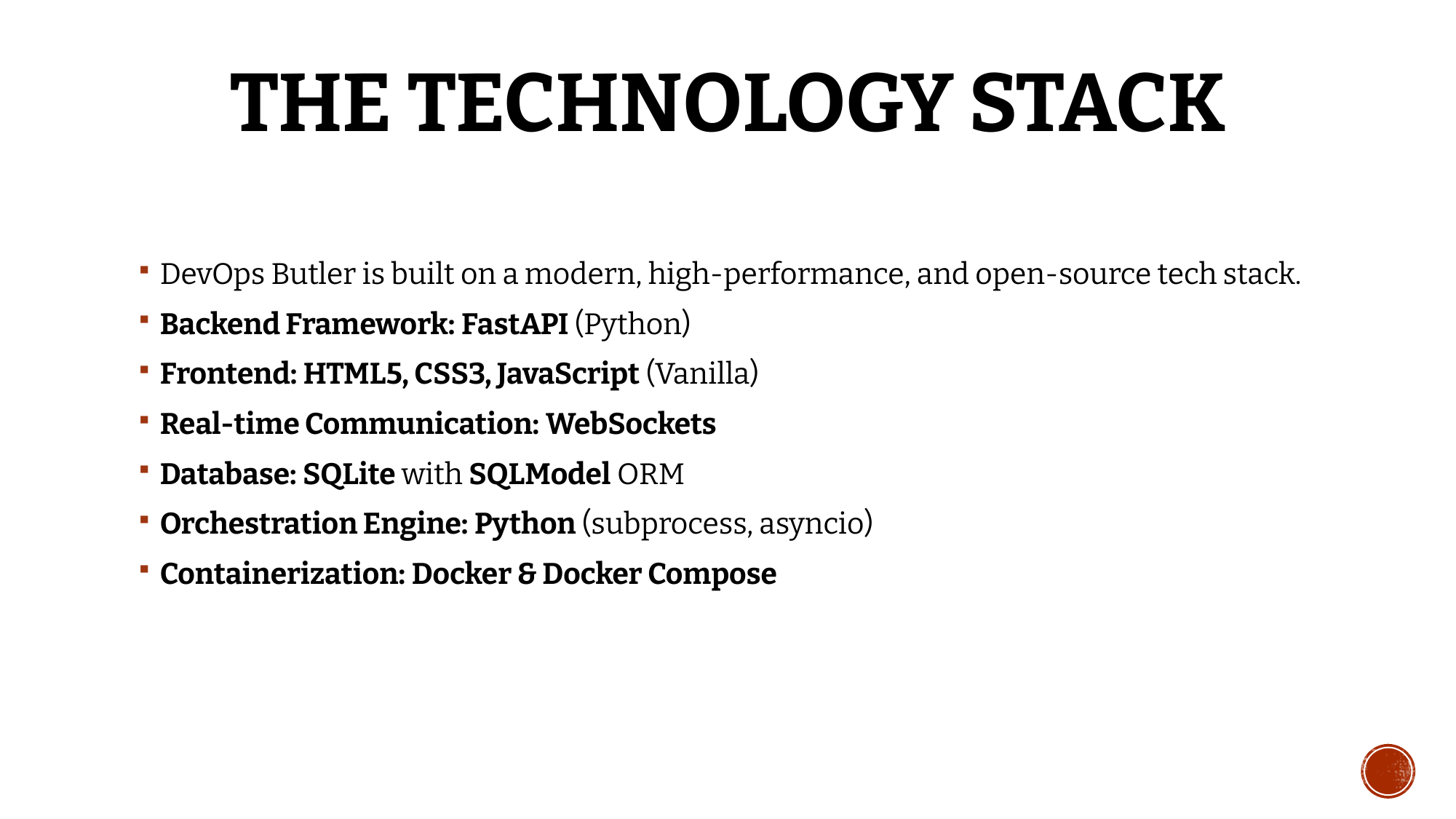

# The Technology Stack
DevOps Butler is built on a modern, high-performance, and open-source tech stack.
Backend Framework: FastAPI (Python)
Frontend: HTML5, CSS3, JavaScript (Vanilla)
Real-time Communication: WebSockets
Database: SQLite with SQLModel ORM
Orchestration Engine: Python (subprocess, asyncio)
Containerization: Docker & Docker Compose